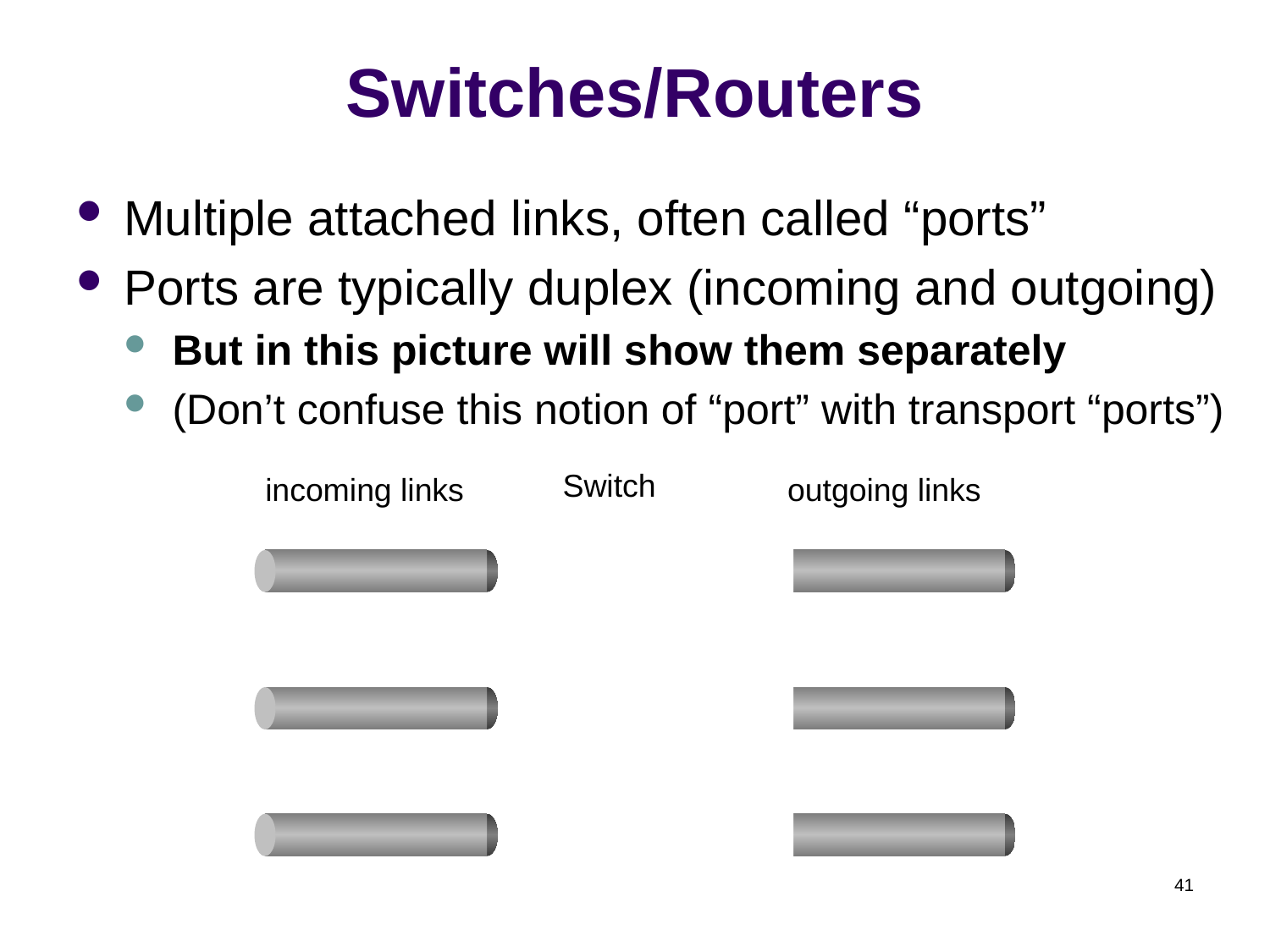

# Switches/Routers
Multiple attached links, often called “ports”
Ports are typically duplex (incoming and outgoing)
But in this picture will show them separately
(Don’t confuse this notion of “port” with transport “ports”)
Switch
incoming links
outgoing links

41